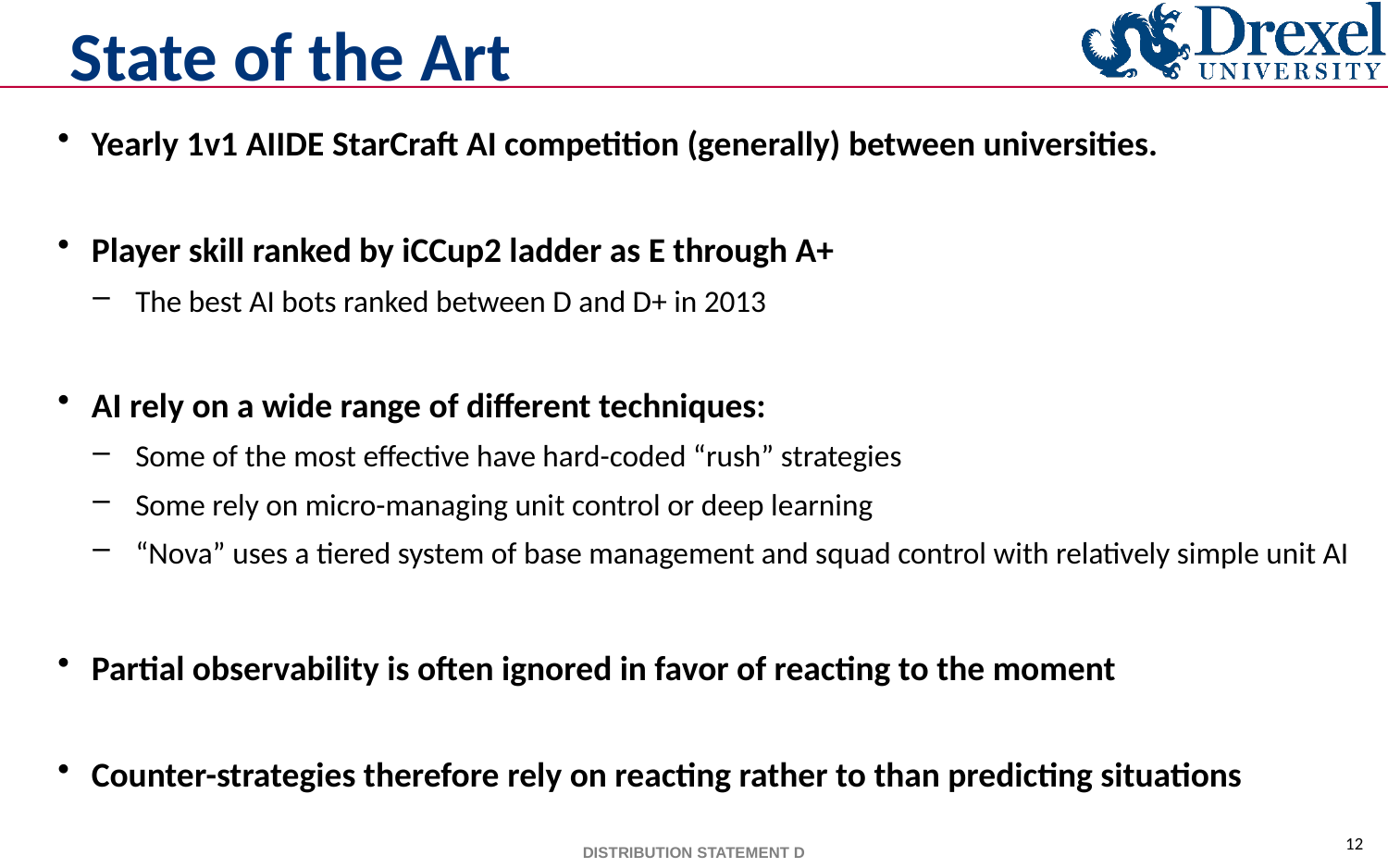

# State of the Art
Yearly 1v1 AIIDE StarCraft AI competition (generally) between universities.

Player skill ranked by iCCup2 ladder as E through A+
The best AI bots ranked between D and D+ in 2013

AI rely on a wide range of different techniques:
Some of the most effective have hard-coded “rush” strategies
Some rely on micro-managing unit control or deep learning
“Nova” uses a tiered system of base management and squad control with relatively simple unit AI

Partial observability is often ignored in favor of reacting to the moment

Counter-strategies therefore rely on reacting rather to than predicting situations